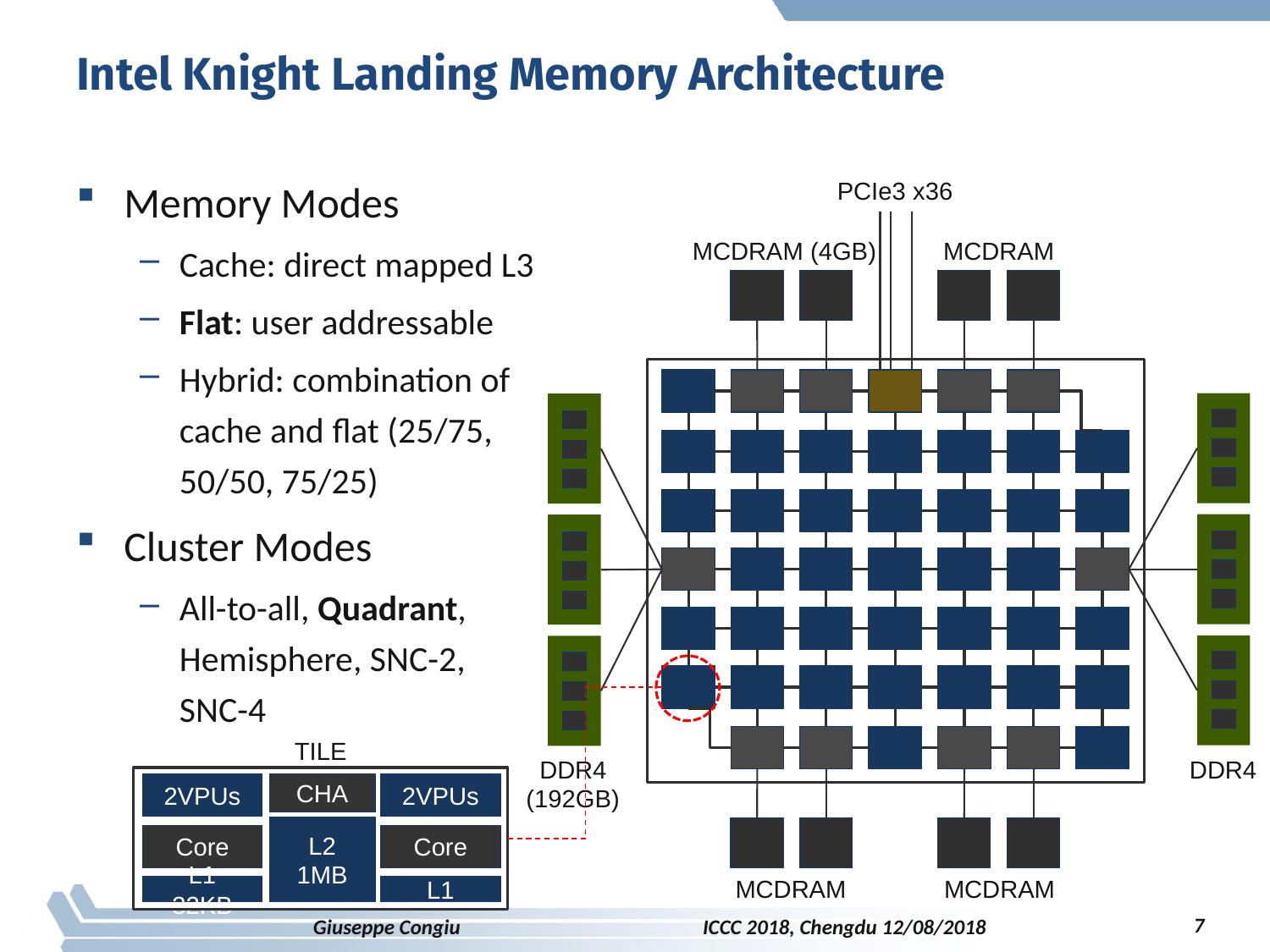

# Intel Knight Landing Memory Architecture
Memory Modes
Cache: direct mapped L3
Flat: user addressable
Hybrid: combination of cache and flat (25/75, 50/50, 75/25)
Cluster Modes
All-to-all, Quadrant, Hemisphere, SNC-2, SNC-4
PCIe3 x36
MCDRAM (4GB)
MCDRAM

DDR4
(192GB)
DDR4

MCDRAM
MCDRAM

TILE

2VPUs
CHA
2VPUs
L2
1MB
Core
Core
L1
L1 32KB
7
Giuseppe Congiu                                                  ICCC 2018, Chengdu 12/08/2018